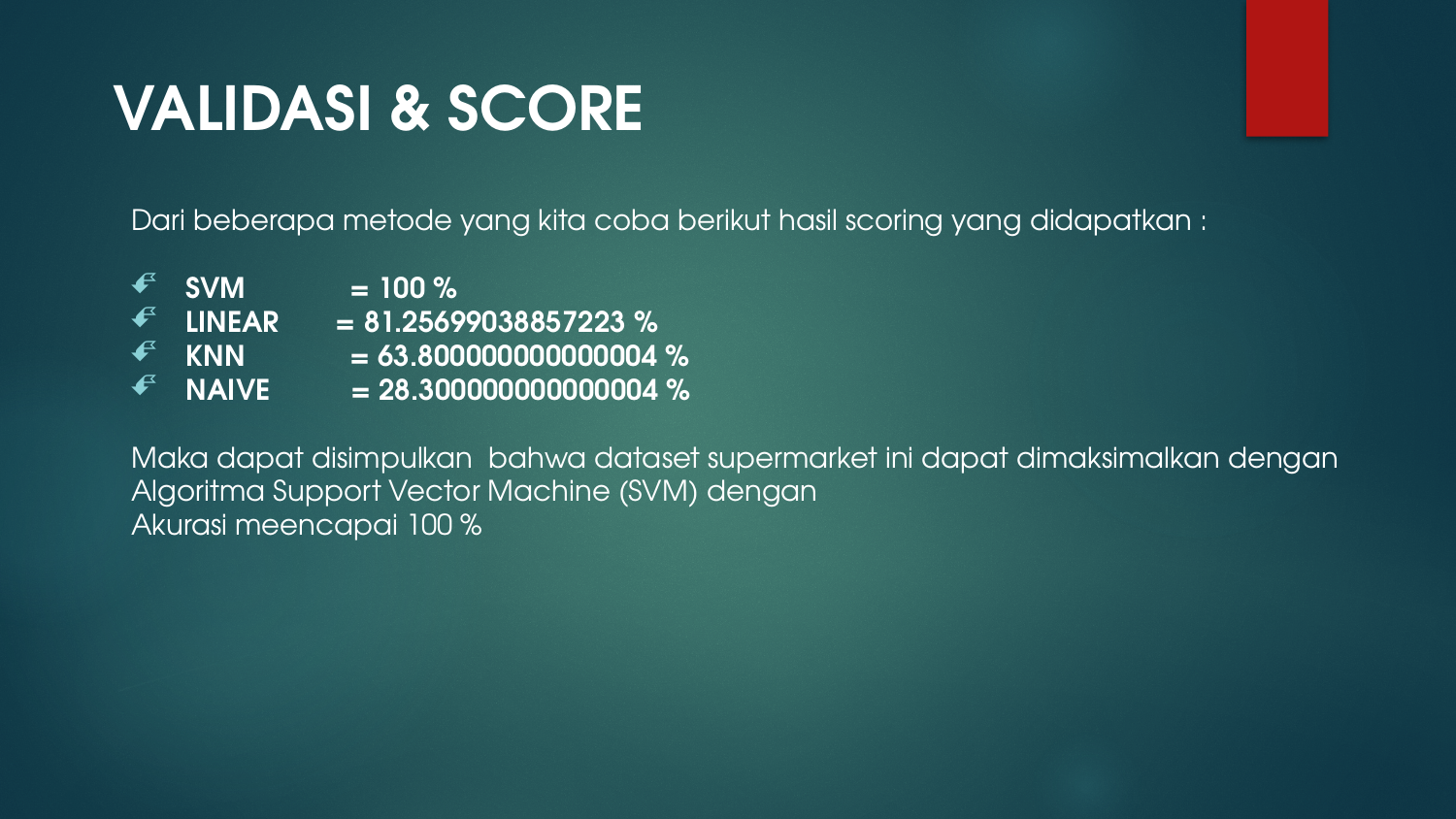

# VALIDASI & SCORE
Dari beberapa metode yang kita coba berikut hasil scoring yang didapatkan :

SVM             = 100 %
LINEAR       = 81.25699038857223 %
KNN             = 63.800000000000004 %
NAIVE          = 28.300000000000004 %

Maka dapat disimpulkan  bahwa dataset supermarket ini dapat dimaksimalkan dengan
Algoritma Support Vector Machine (SVM) dengan
Akurasi meencapai 100 %